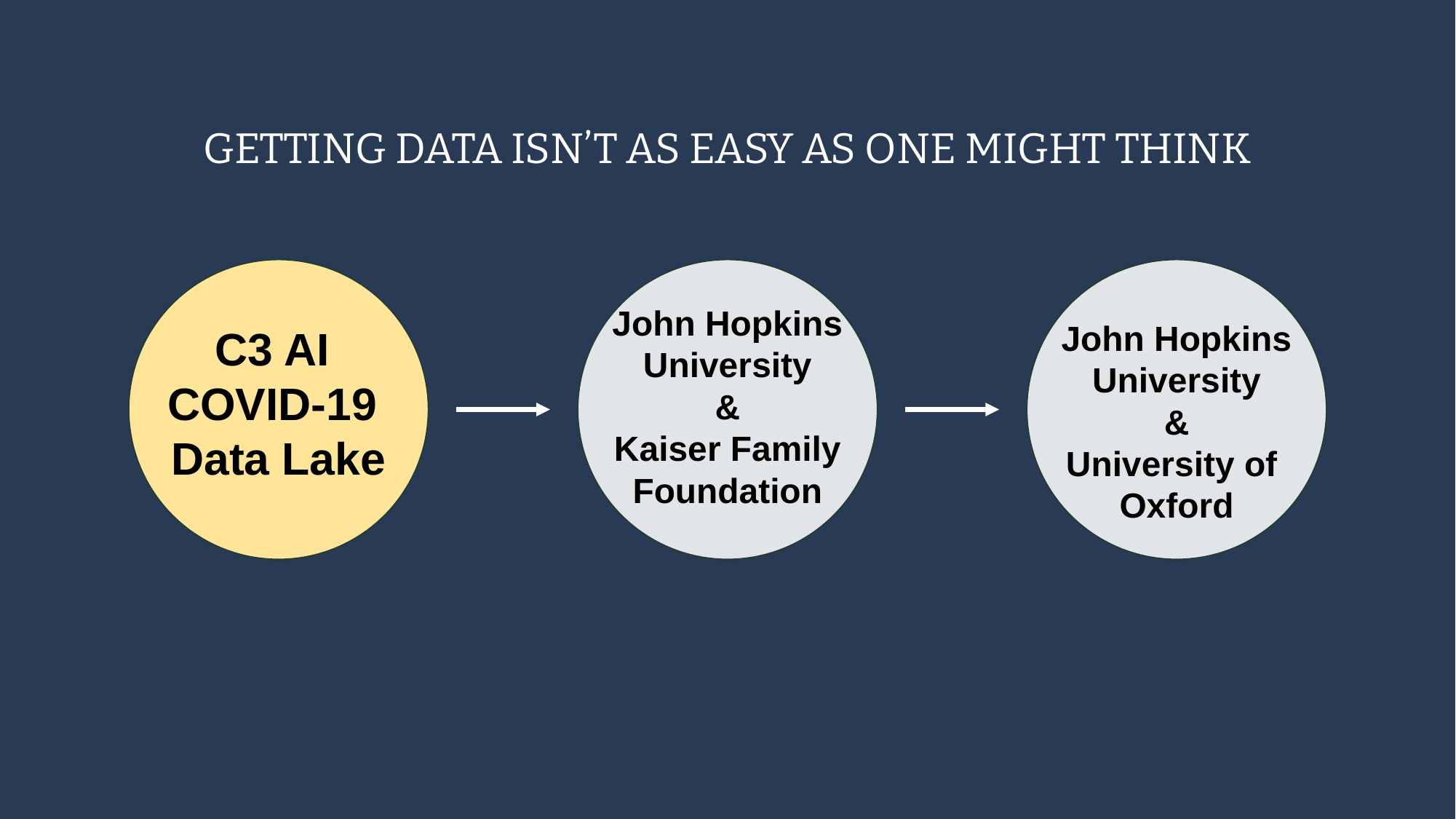

# GETTING DATA ISN’T AS EASY AS ONE MIGHT THINK

John Hopkins University
&
Kaiser Family Foundation
John Hopkins University
&
University of
Oxford
C3 AI
COVID-19
Data Lake